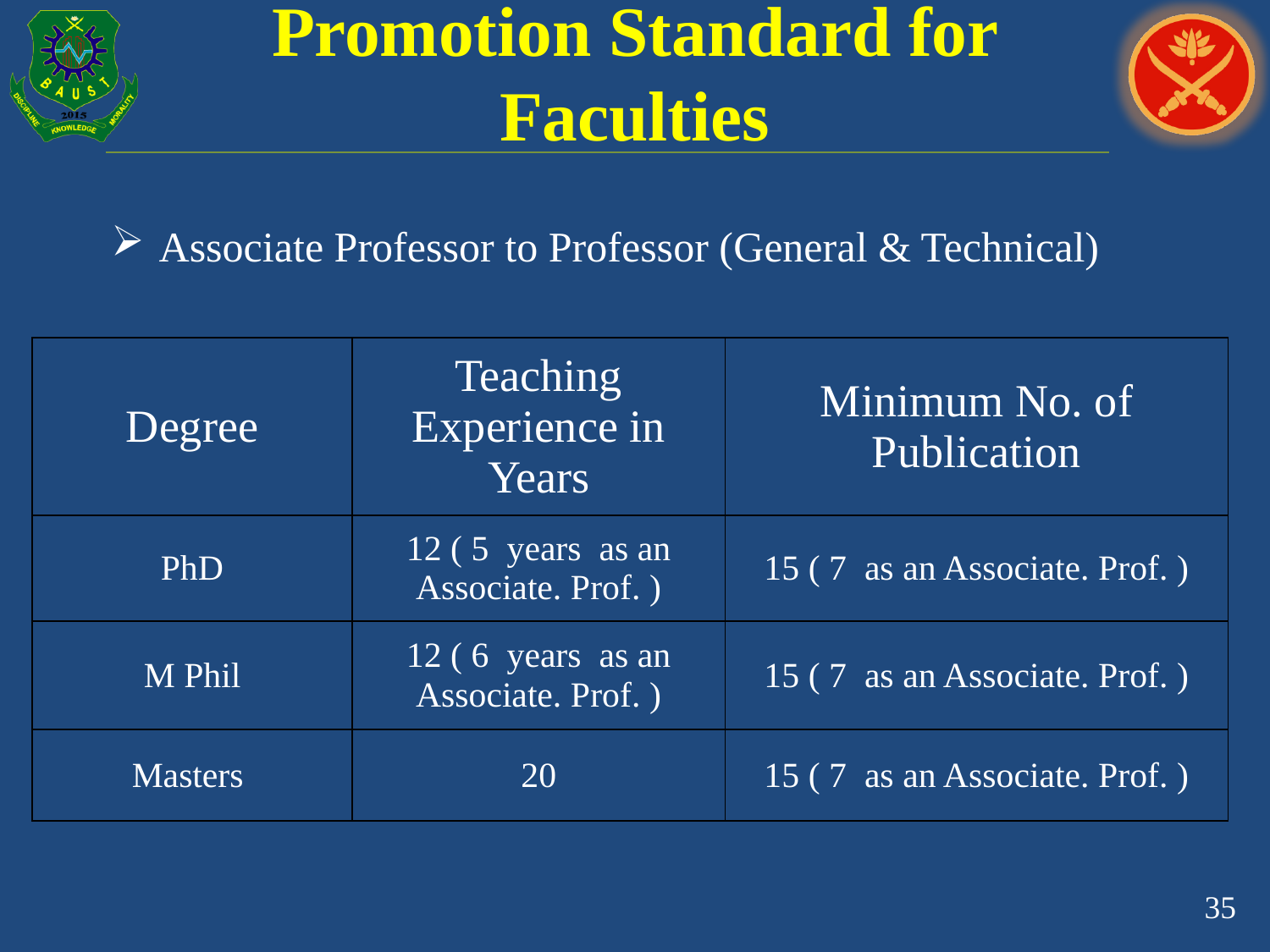

# Promotion Standard for Faculties
Associate Professor to Professor (General & Technical)
| Degree | Teaching Experience in Years | Minimum No. of Publication |
| --- | --- | --- |
| PhD | 12 ( 5 years as an Associate. Prof. ) | 15 ( 7 as an Associate. Prof. ) |
| M Phil | 12 ( 6 years as an Associate. Prof. ) | 15 ( 7 as an Associate. Prof. ) |
| Masters | 20 | 15 ( 7 as an Associate. Prof. ) |
35